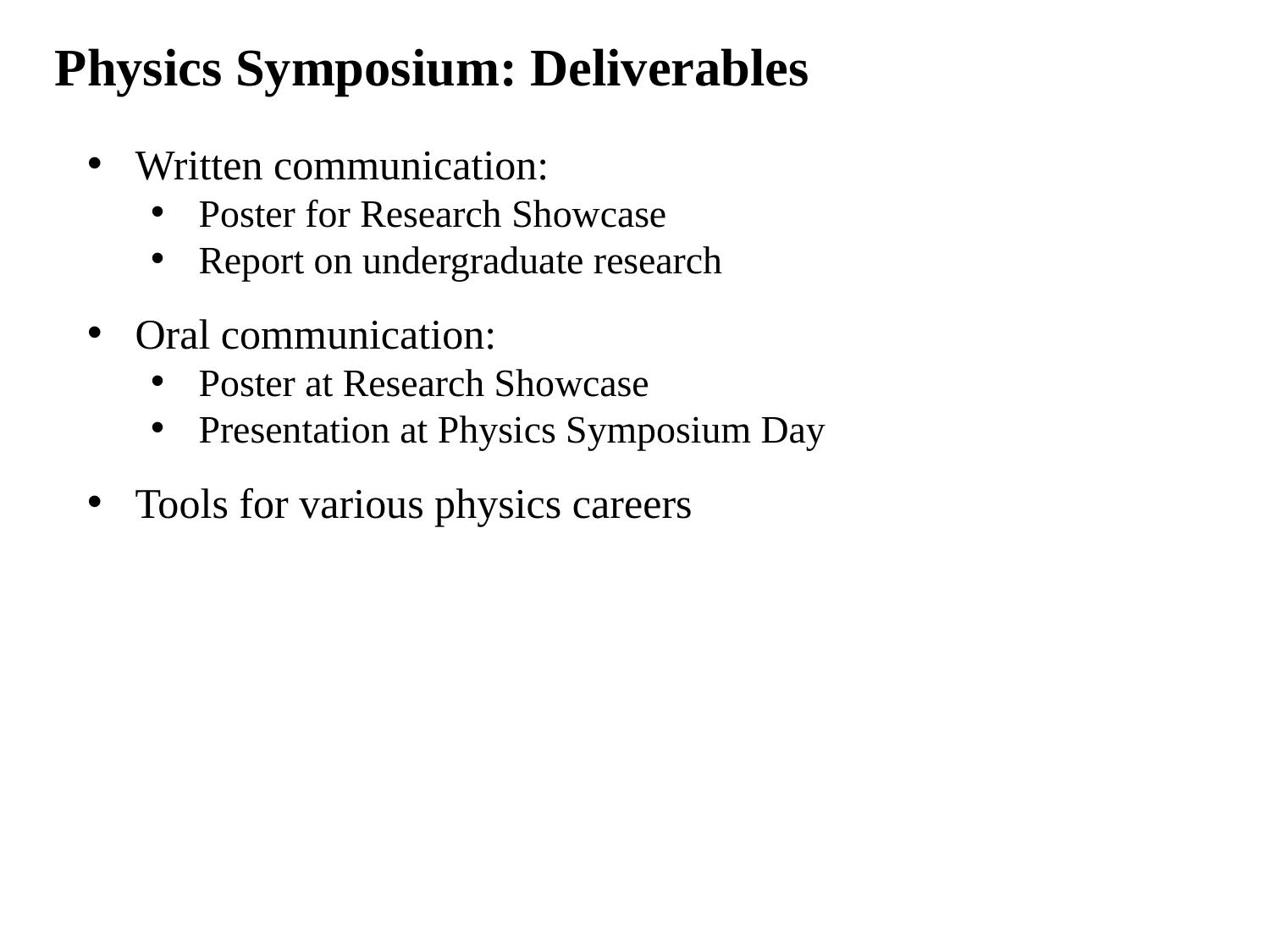

Physics Symposium: Deliverables
Written communication:
Poster for Research Showcase
Report on undergraduate research

Oral communication:
Poster at Research Showcase
Presentation at Physics Symposium Day

Tools for various physics careers